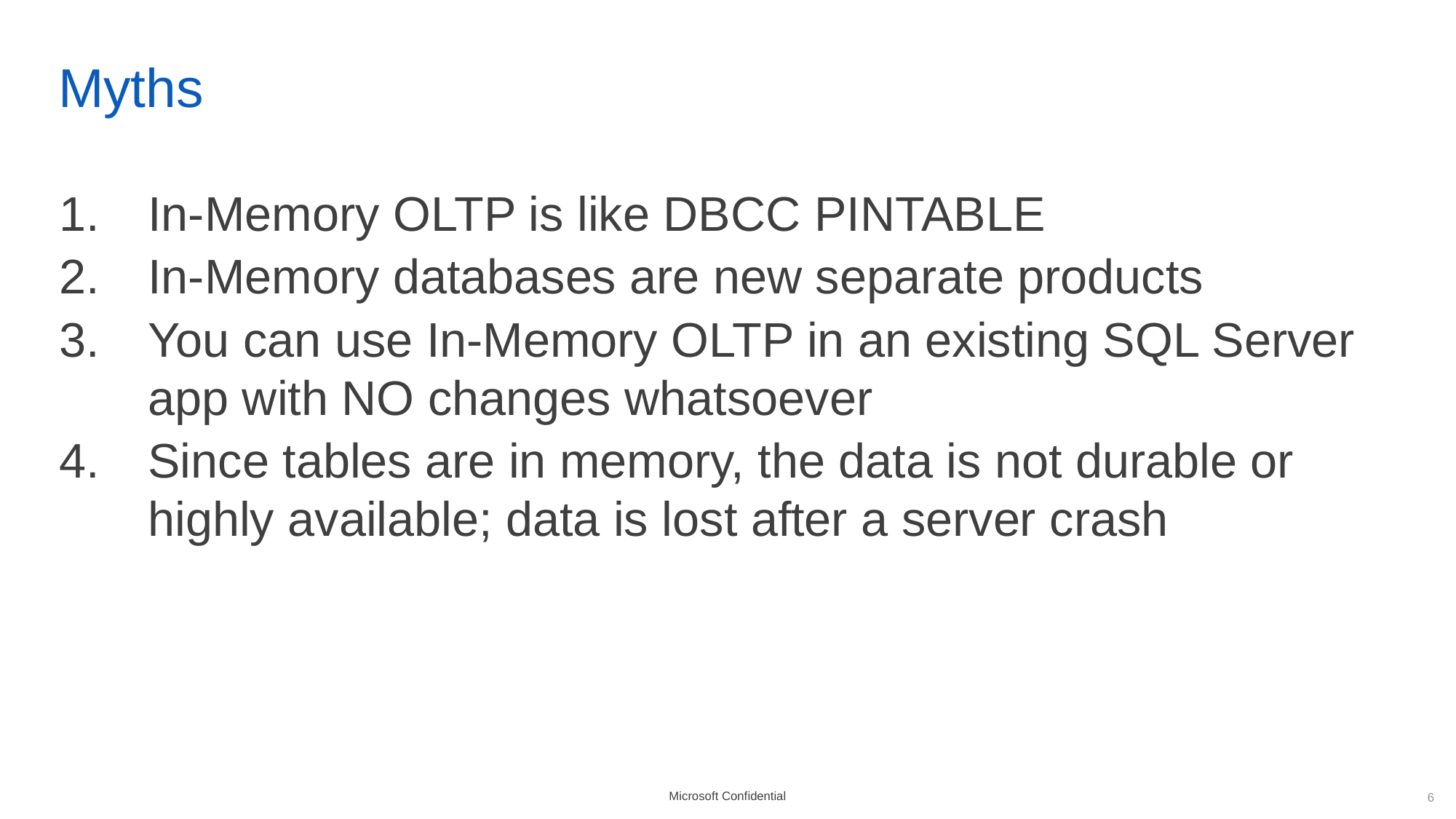

# Myths
In-Memory OLTP is like DBCC PINTABLE
In-Memory databases are new separate products
You can use In-Memory OLTP in an existing SQL Server app with NO changes whatsoever
Since tables are in memory, the data is not durable or highly available; data is lost after a server crash

6